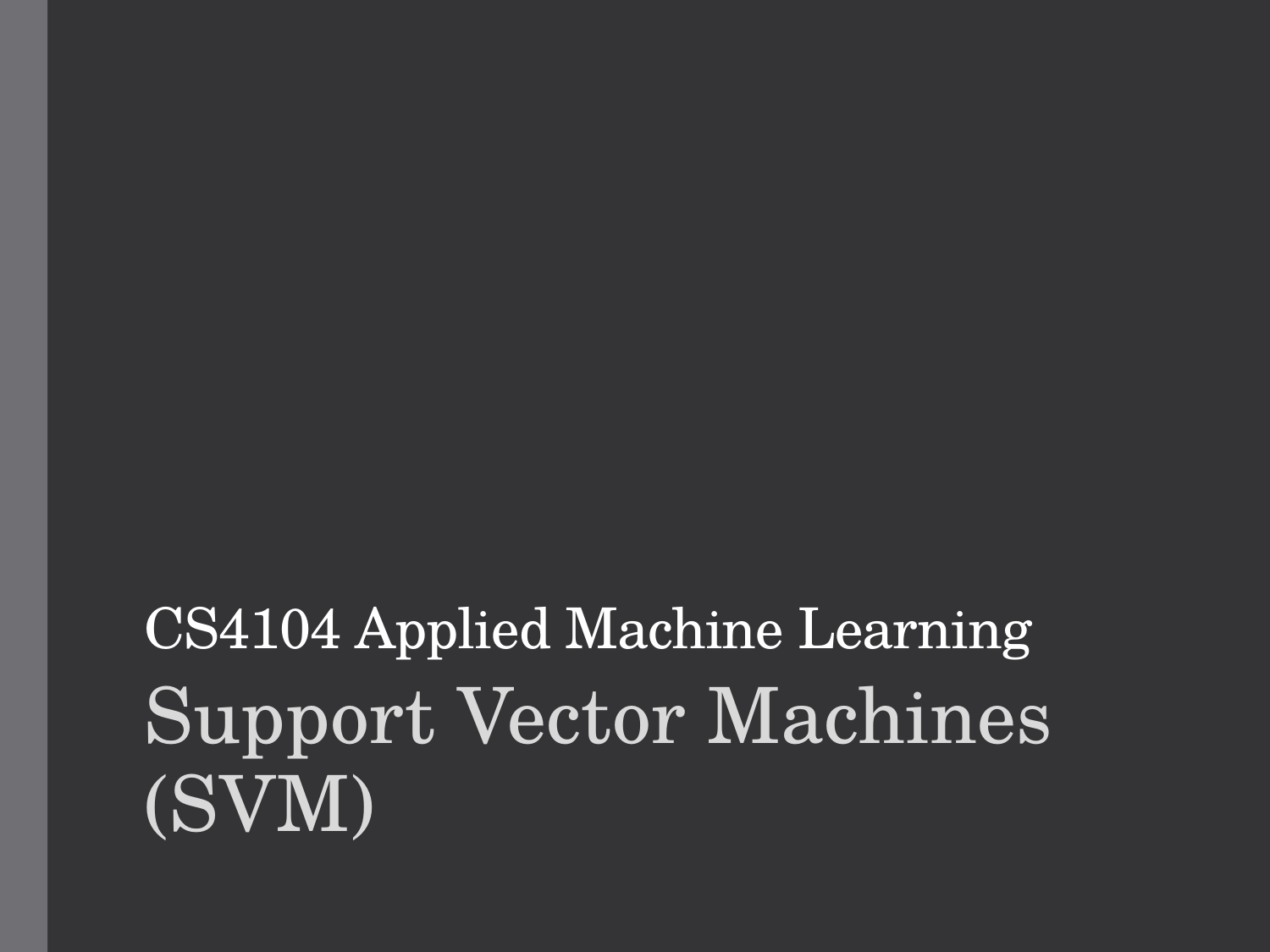

# CS4104 Applied Machine Learning
Support Vector Machines (SVM)